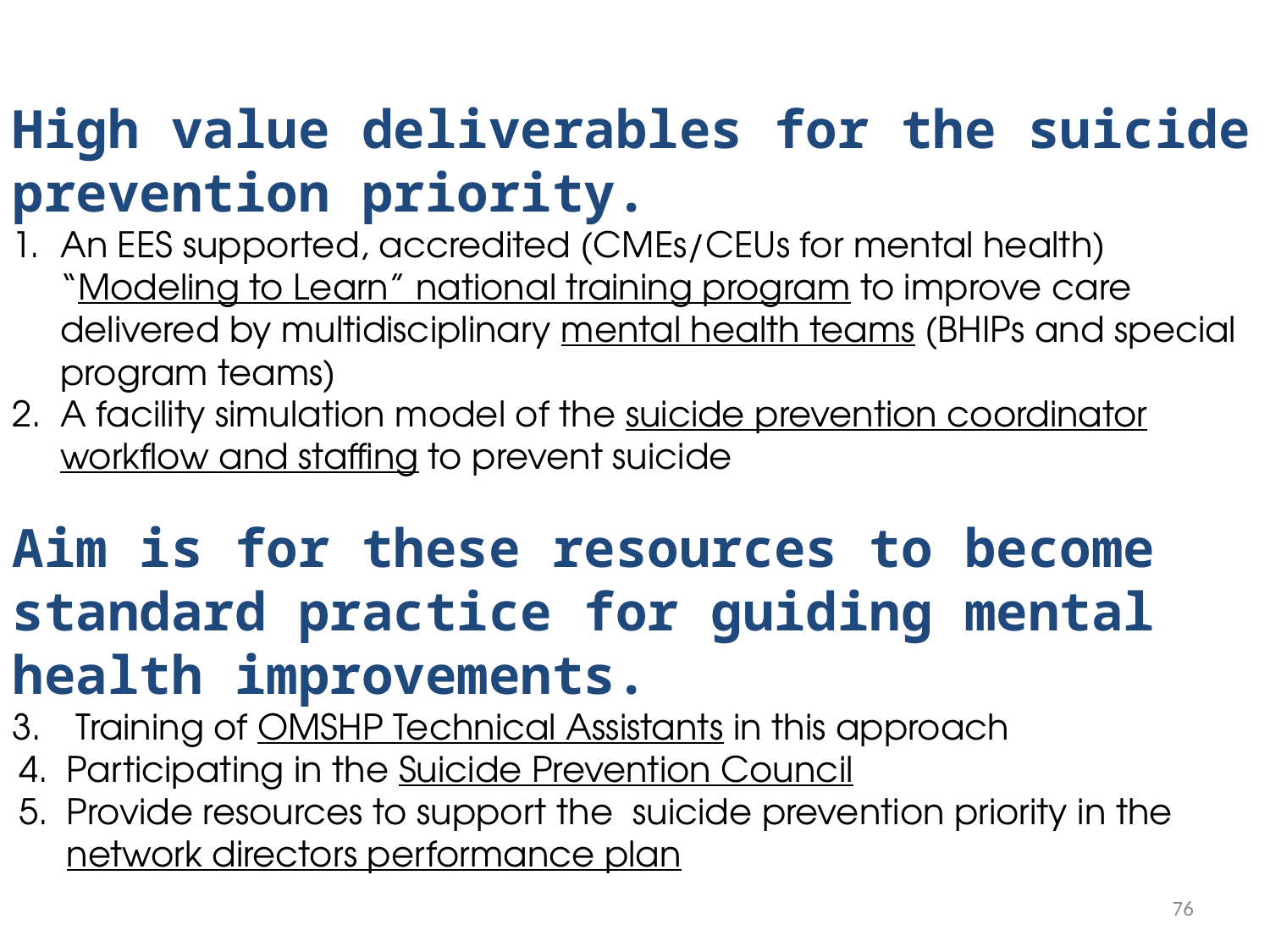

High value deliverables for the suicide prevention priority.
An EES supported, accredited (CMEs/CEUs for mental health) “Modeling to Learn” national training program to improve care delivered by multidisciplinary mental health teams (BHIPs and special program teams)
A facility simulation model of the suicide prevention coordinator workflow and staffing to prevent suicide

Aim is for these resources to become standard practice for guiding mental health improvements.
Training of OMSHP Technical Assistants in this approach
Participating in the Suicide Prevention Council
Provide resources to support the  suicide prevention priority in the network directors performance plan

76